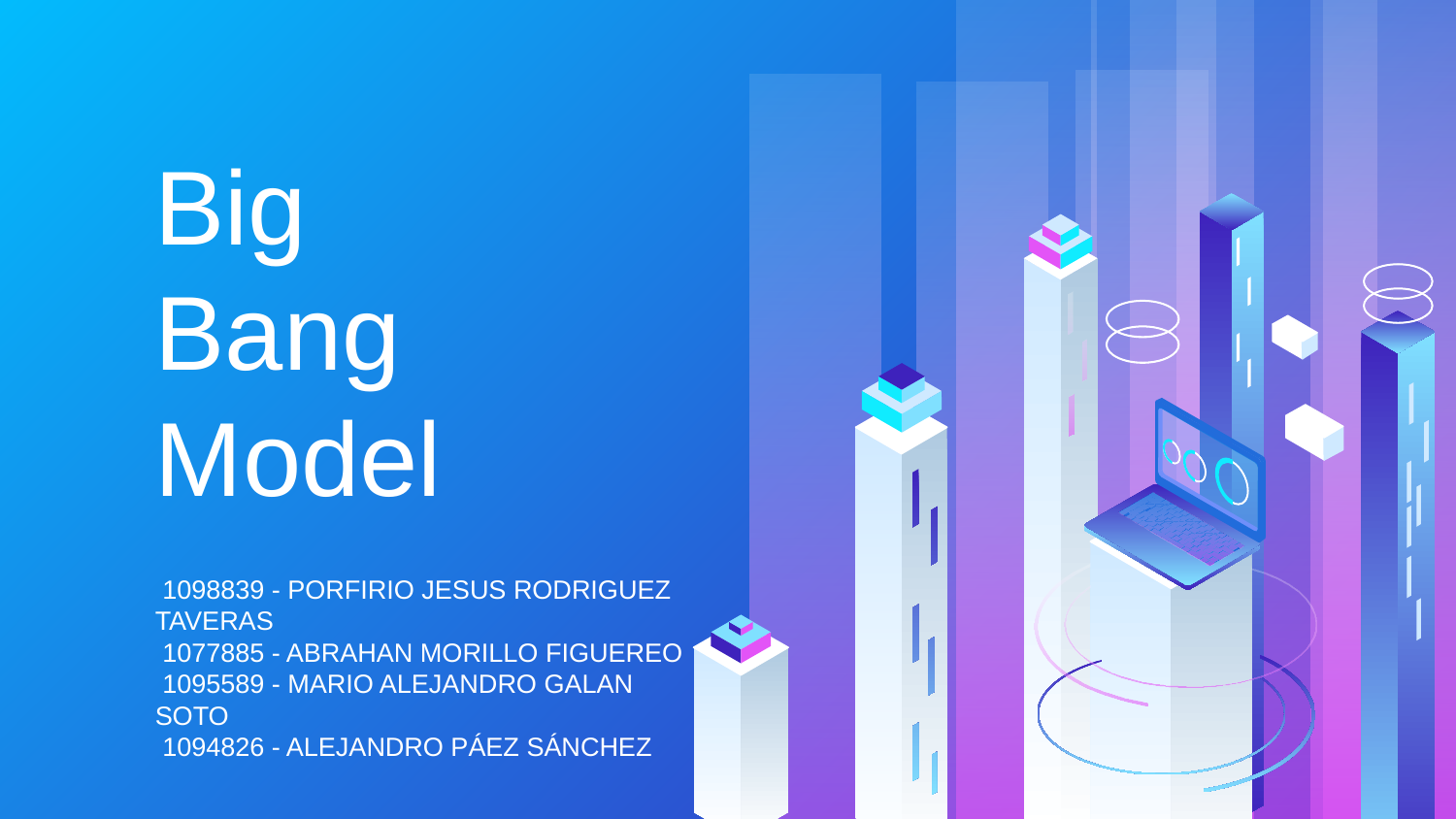

# Big
Bang
Model
 1098839 - PORFIRIO JESUS RODRIGUEZ TAVERAS
 1077885 - ABRAHAN MORILLO FIGUEREO
 1095589 - MARIO ALEJANDRO GALAN SOTO
 1094826 - ALEJANDRO PÁEZ SÁNCHEZ